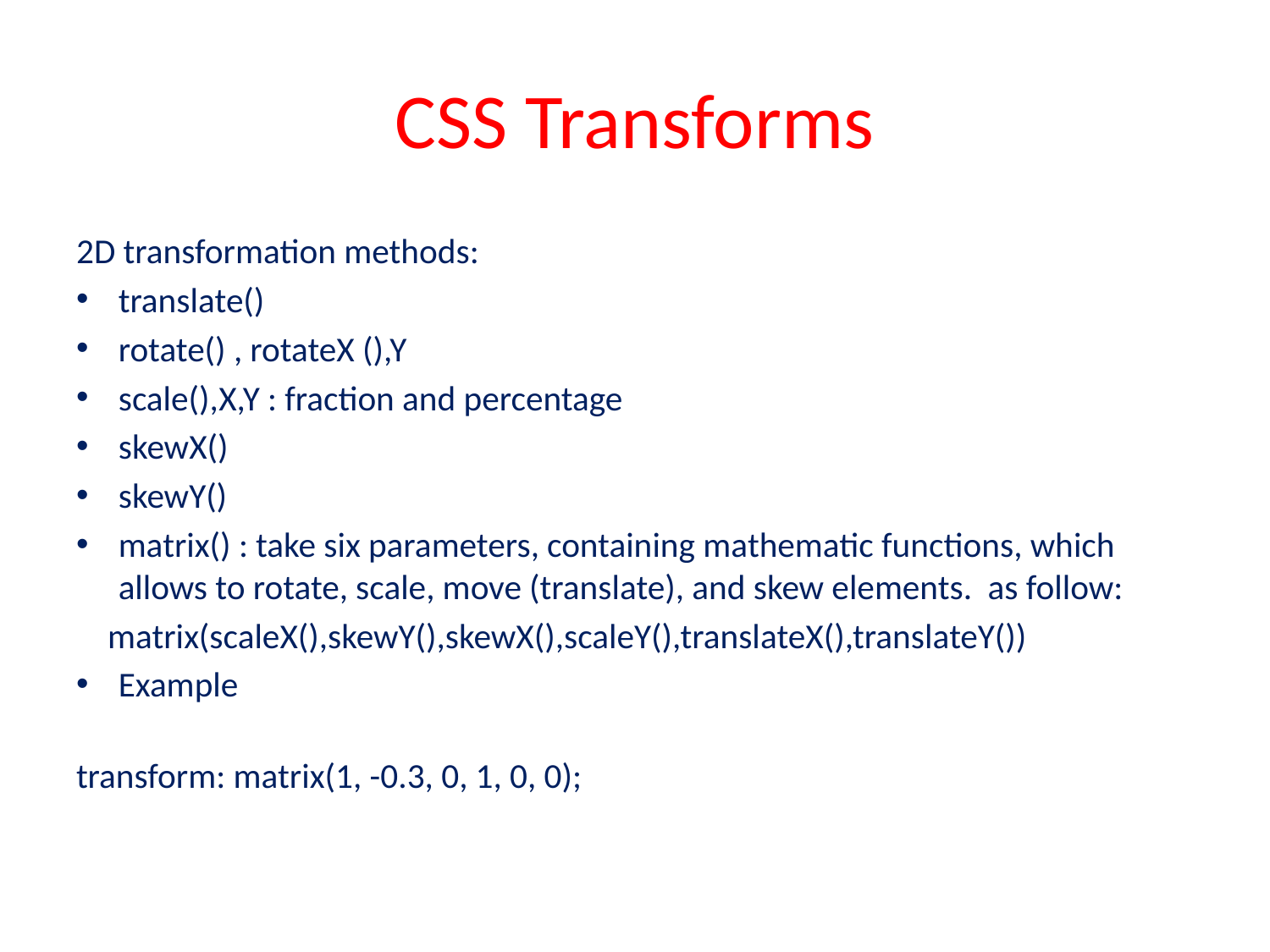

# CSS Transforms
2D transformation methods:
translate()
rotate() , rotateX (),Y
scale(),X,Y : fraction and percentage
skewX()
skewY()
matrix() : take six parameters, containing mathematic functions, which allows to rotate, scale, move (translate), and skew elements.  as follow:
    matrix(scaleX(),skewY(),skewX(),scaleY(),translateX(),translateY())
Example
transform: matrix(1, -0.3, 0, 1, 0, 0);